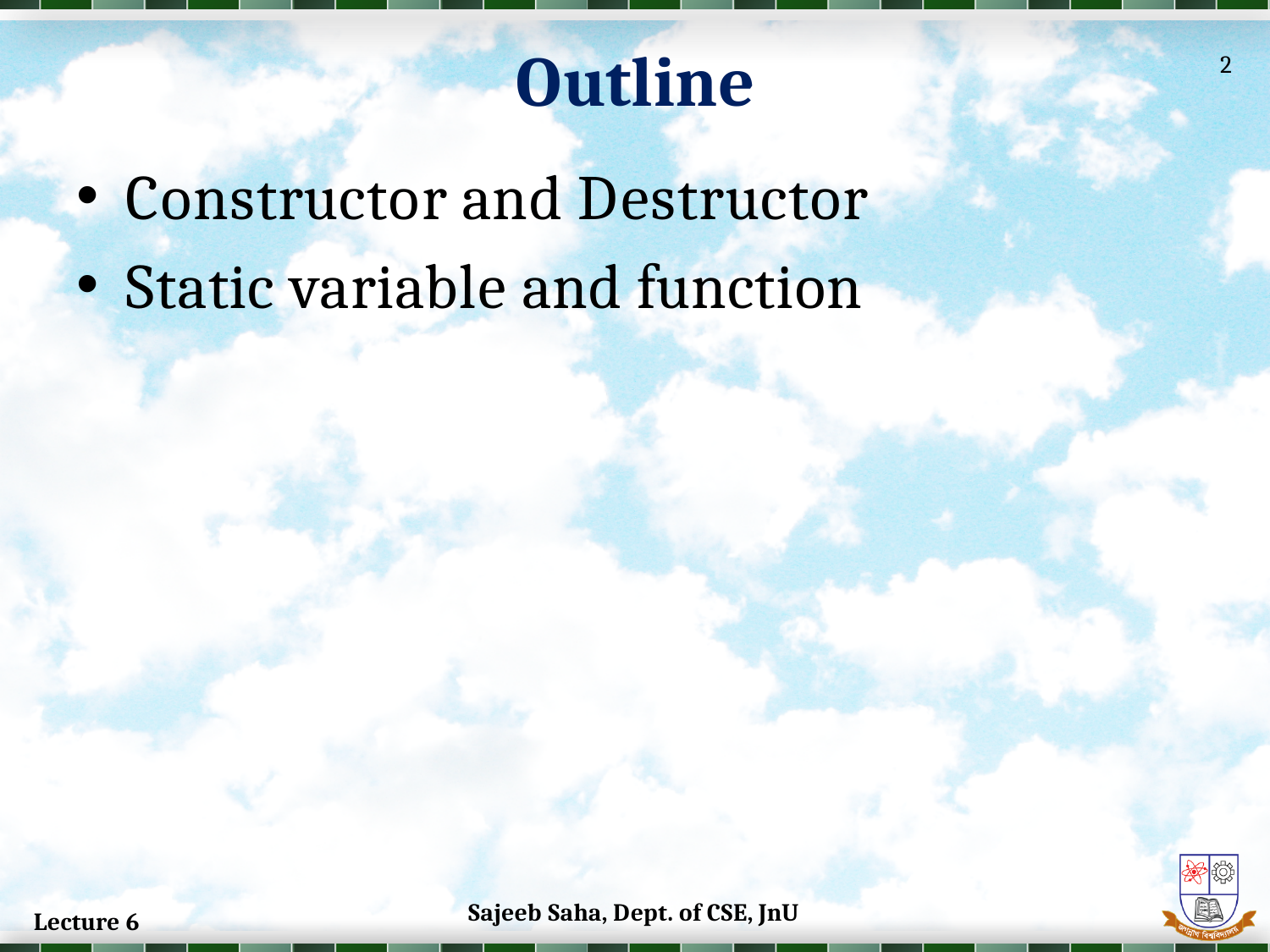

Outline
2
Constructor and Destructor
Static variable and function
Sajeeb Saha, Dept. of CSE, JnU